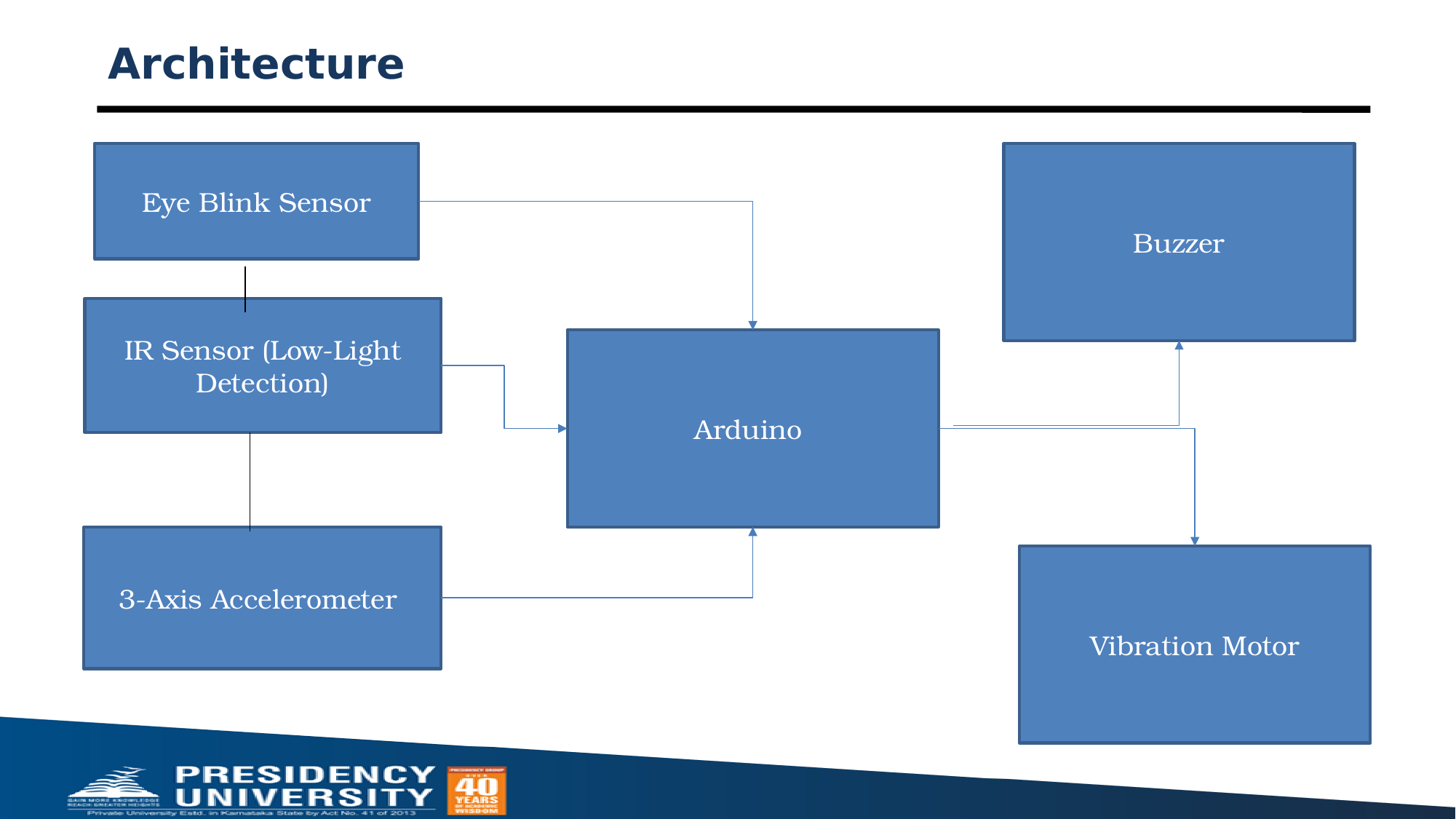

# Architecture
Eye Blink Sensor
Buzzer
IR Sensor (Low-Light Detection)
Arduino
3-Axis Accelerometer
Vibration Motor